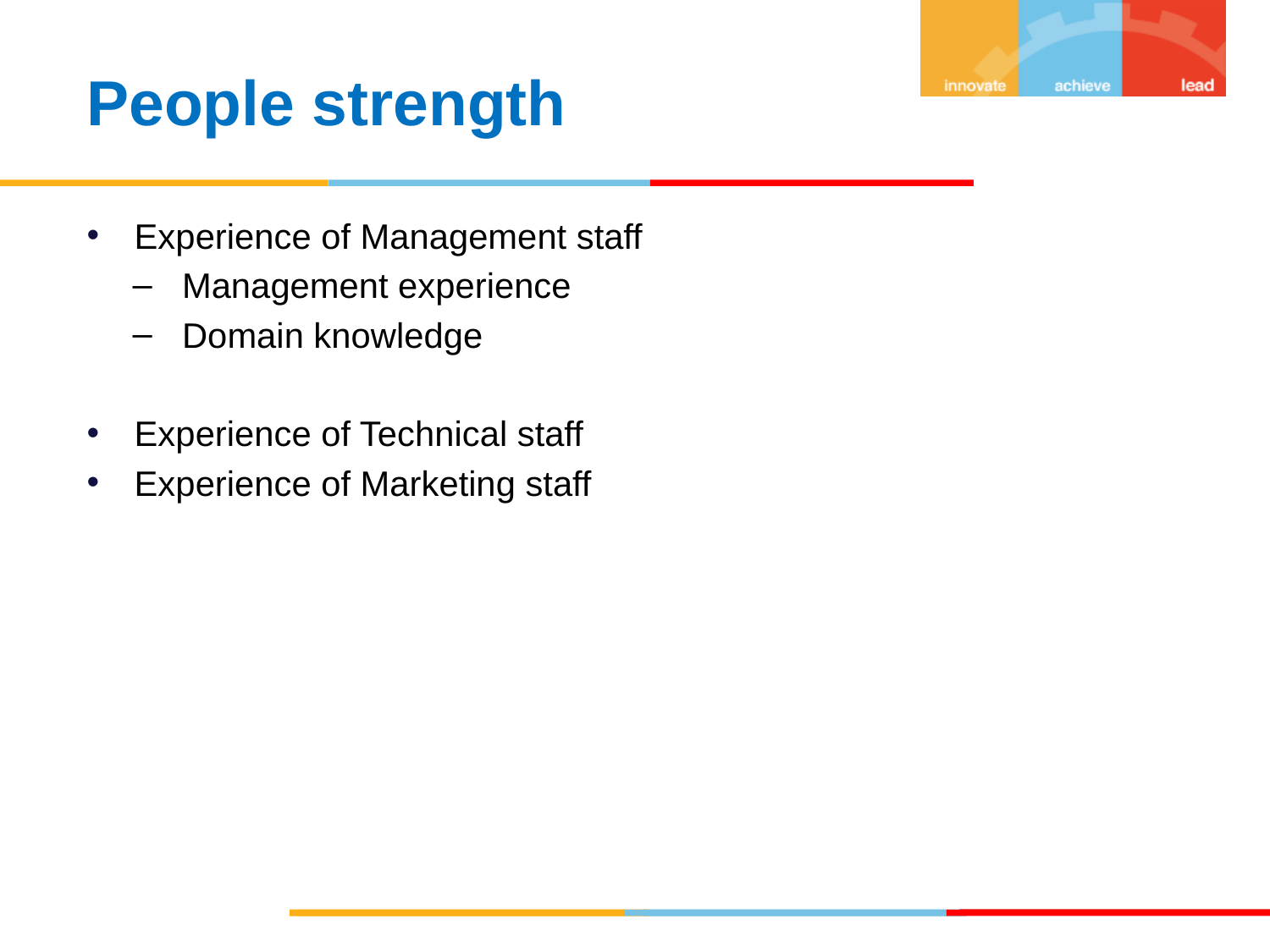

People strength
Experience of Management staff
Management experience
Domain knowledge

Experience of Technical staff
Experience of Marketing staff